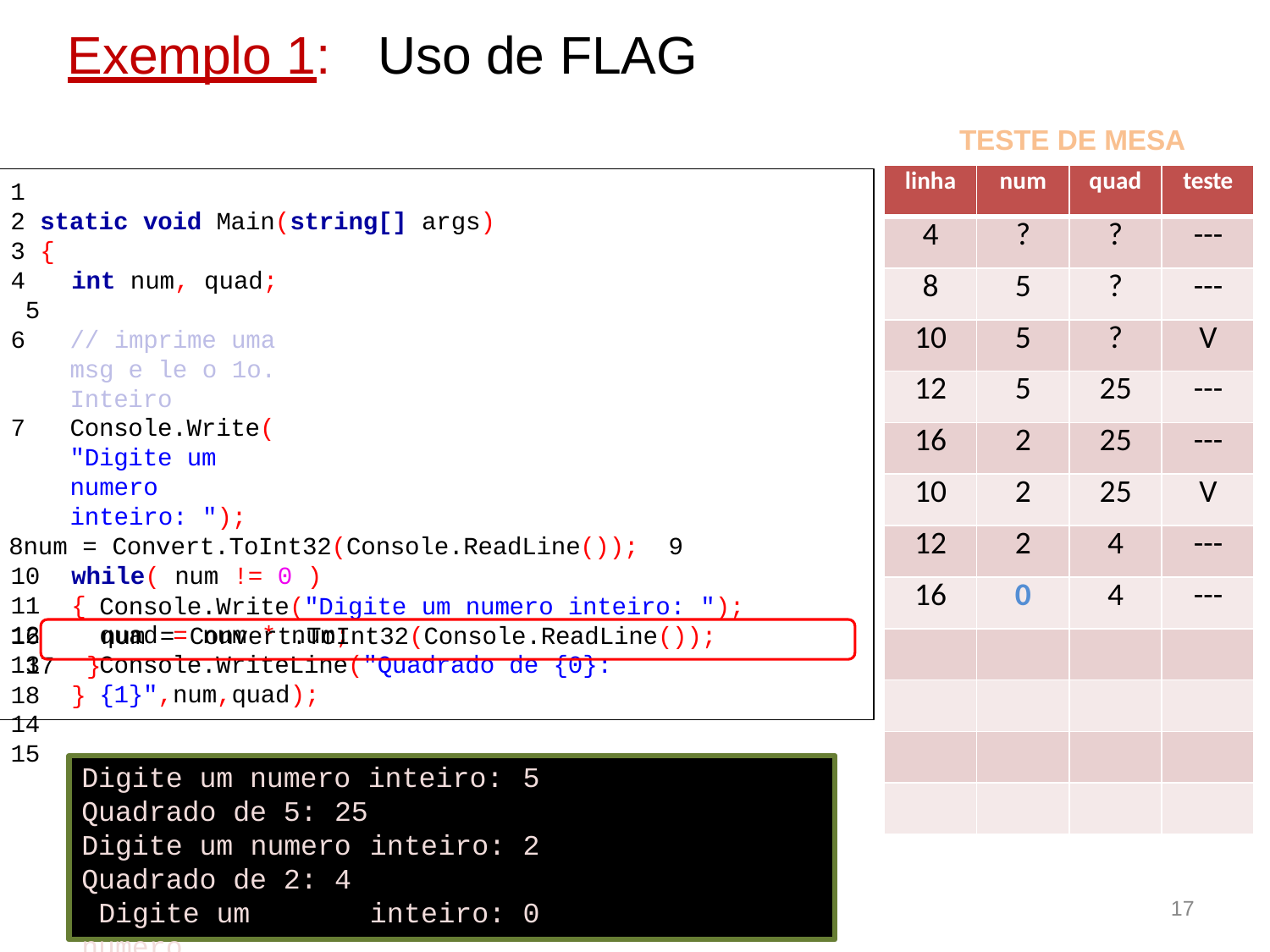

# Exemplo 1:	Uso de FLAG
TESTE DE MESA
| linha | num | quad | teste |
| --- | --- | --- | --- |
| 4 | ? | ? | --- |
| 8 | 5 | ? | --- |
| 10 | 5 | ? | V |
| 12 | 5 | 25 | --- |
| 16 | 2 | 25 | --- |
| 10 | 2 | 25 | V |
| 12 | 2 | 4 | --- |
| 16 | 0 | 4 | --- |
|  |  |  |  |
|  |  |  |  |
|  |  |  |  |
|  |  |  |  |

1
2 static void Main(string[] args)
3 {
4	int num, quad;  5
// imprime uma msg e le o 1o. Inteiro
Console.Write("Digite um numero inteiro: ");
num = Convert.ToInt32(Console.ReadLine());  9
10	while( num != 0 )
11	{
quad = num * num;
Console.WriteLine("Quadrado de {0}: {1}",num,quad);
14
15
Console.Write("Digite um numero inteiro: ");
16		num = Convert.ToInt32(Console.ReadLine());  17	}
18	}

Digite um numero inteiro:
Quadrado de 5: 25
5
Digite um numero
Quadrado de 2: 4  Digite um numero
inteiro:
2
17
inteiro:
0